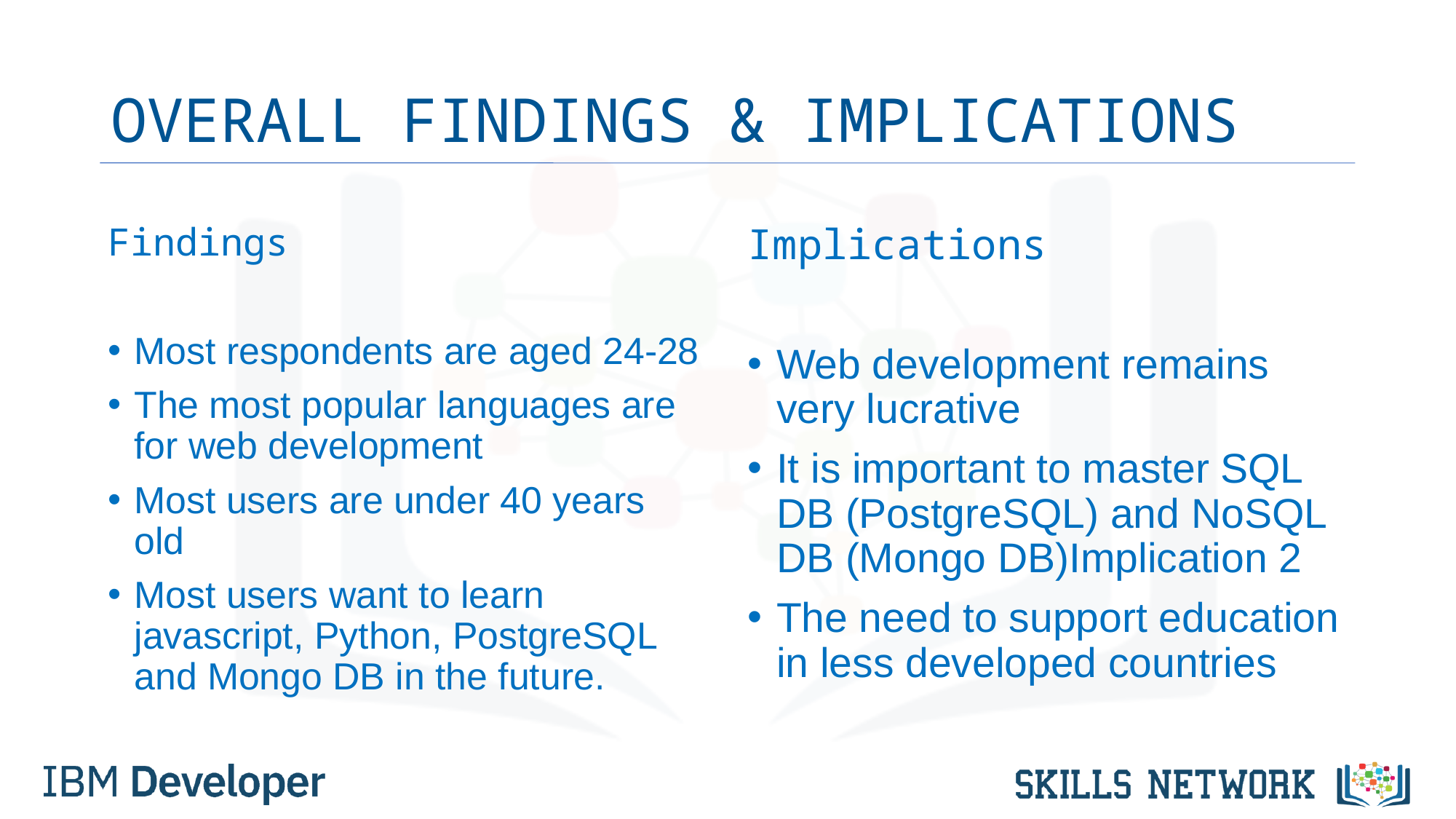

# OVERALL FINDINGS & IMPLICATIONS
Findings

Most respondents are aged 24-28
The most popular languages are for web development
Most users are under 40 years old
Most users want to learn javascript, Python, PostgreSQL and Mongo DB in the future.
Implications

Web development remains very lucrative
It is important to master SQL DB (PostgreSQL) and NoSQL DB (Mongo DB)Implication 2
The need to support education in less developed countries